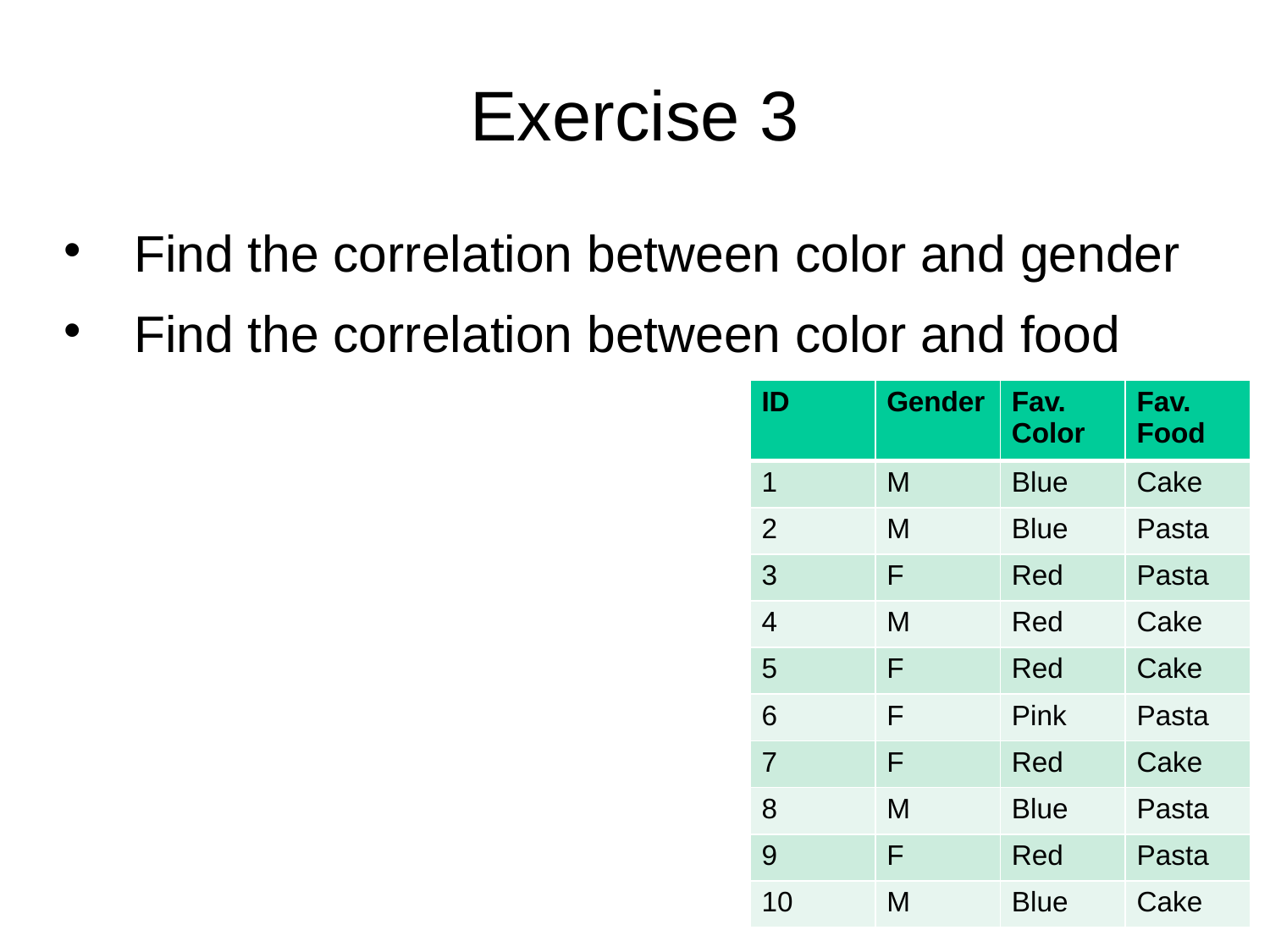

# Exercise 3
Find the correlation between color and gender
Find the correlation between color and food
| ID | Gender | Fav. Color | Fav. Food |
| --- | --- | --- | --- |
| 1 | M | Blue | Cake |
| 2 | M | Blue | Pasta |
| 3 | F | Red | Pasta |
| 4 | M | Red | Cake |
| 5 | F | Red | Cake |
| 6 | F | Pink | Pasta |
| 7 | F | Red | Cake |
| 8 | M | Blue | Pasta |
| 9 | F | Red | Pasta |
| 10 | M | Blue | Cake |